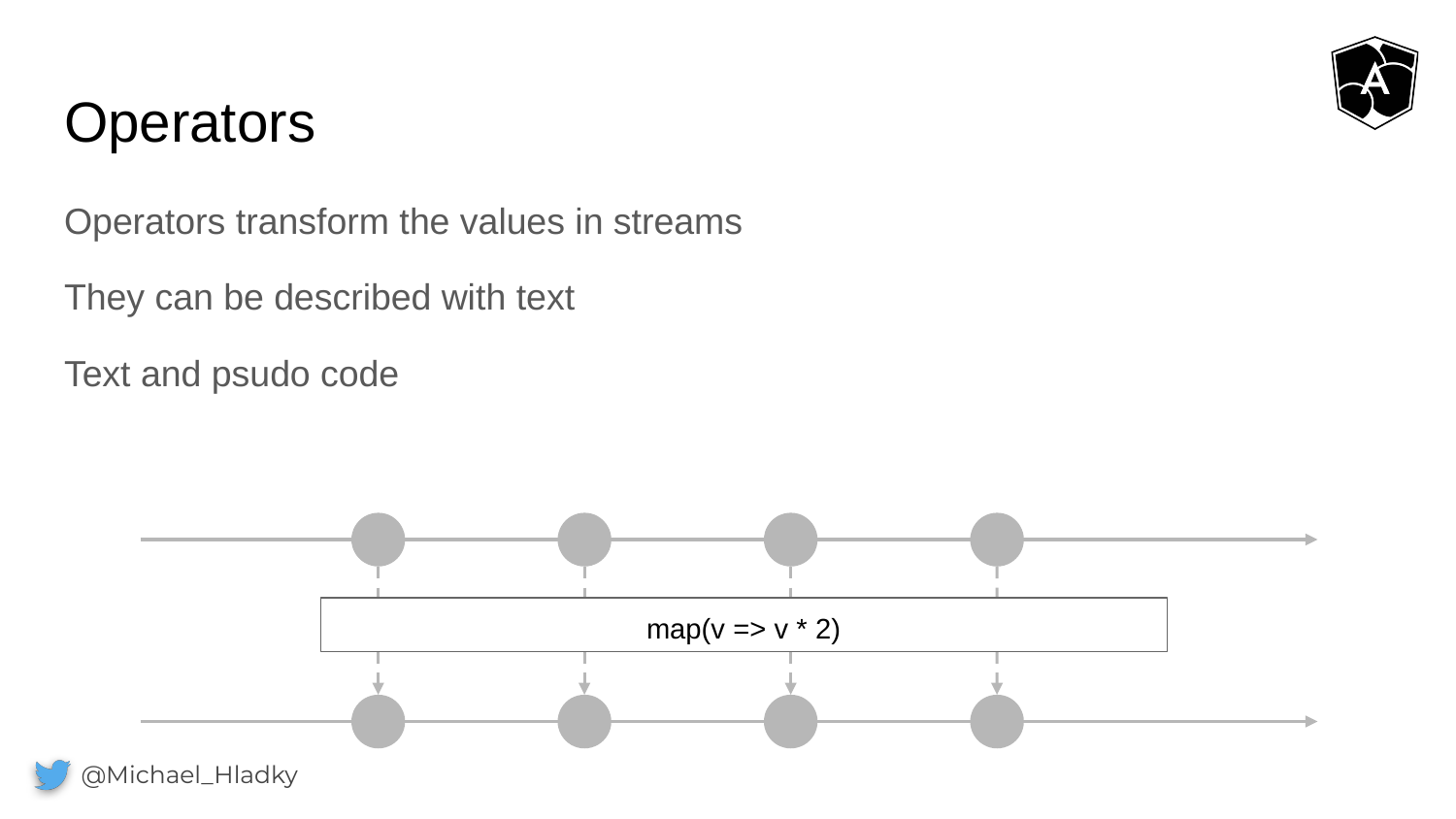

# Operators
Operators transform the values in streams
They can be described with text
Text and psudo code

map(v => v * 2)